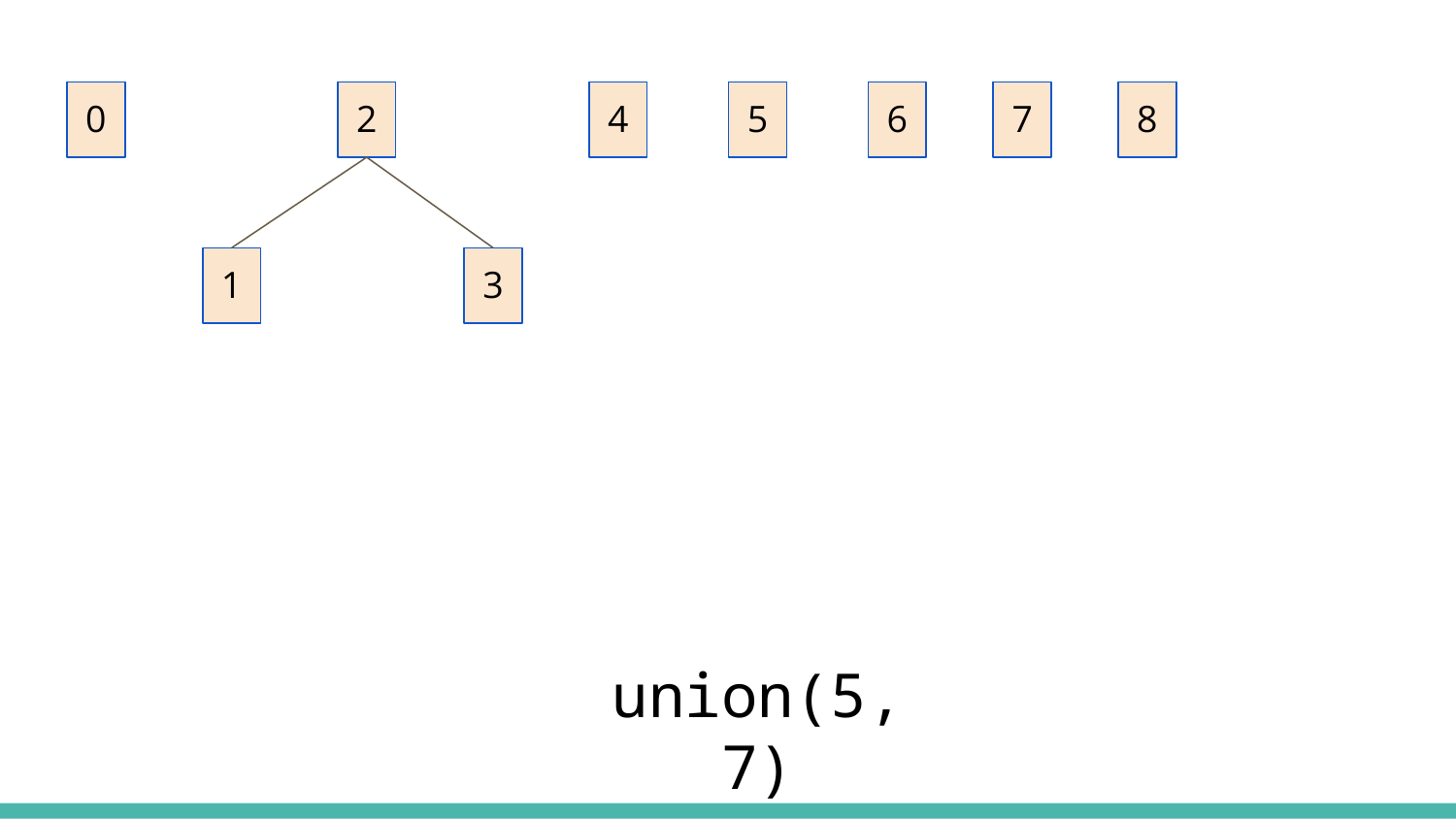

0
2
4
5
6
7
8
1
3
union(5, 7)